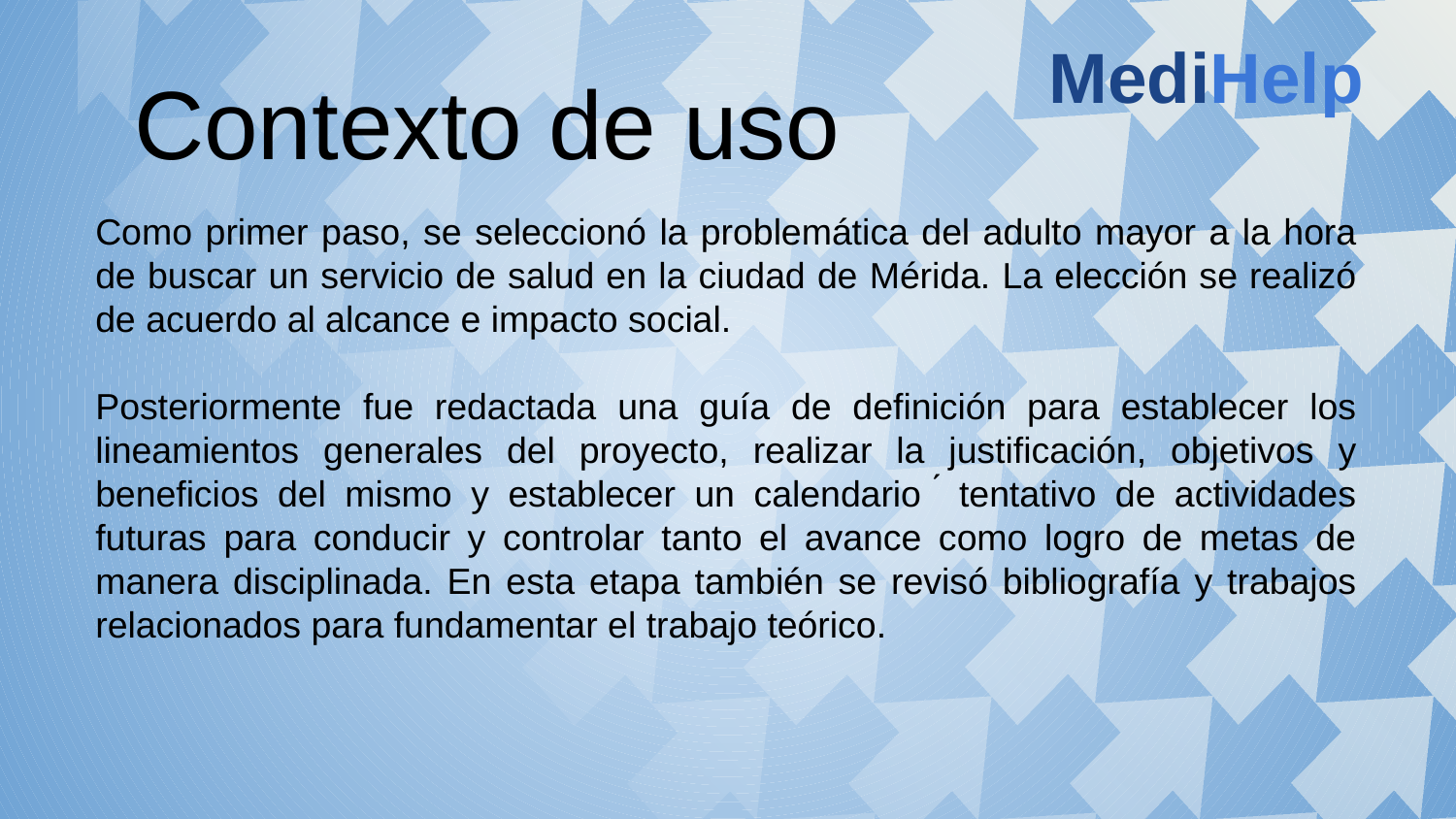

MediHelp
Contexto de uso
Como primer paso, se seleccionó la problemática del adulto mayor a la hora de buscar un servicio de salud en la ciudad de Mérida. La elección se realizó de acuerdo al alcance e impacto social.

Posteriormente fue redactada una guía de definición para establecer los lineamientos generales del proyecto, realizar la justificación, objetivos y beneficios del mismo y establecer un calendario ́ tentativo de actividades futuras para conducir y controlar tanto el avance como logro de metas de manera disciplinada. En esta etapa también se revisó bibliografía y trabajos relacionados para fundamentar el trabajo teórico.